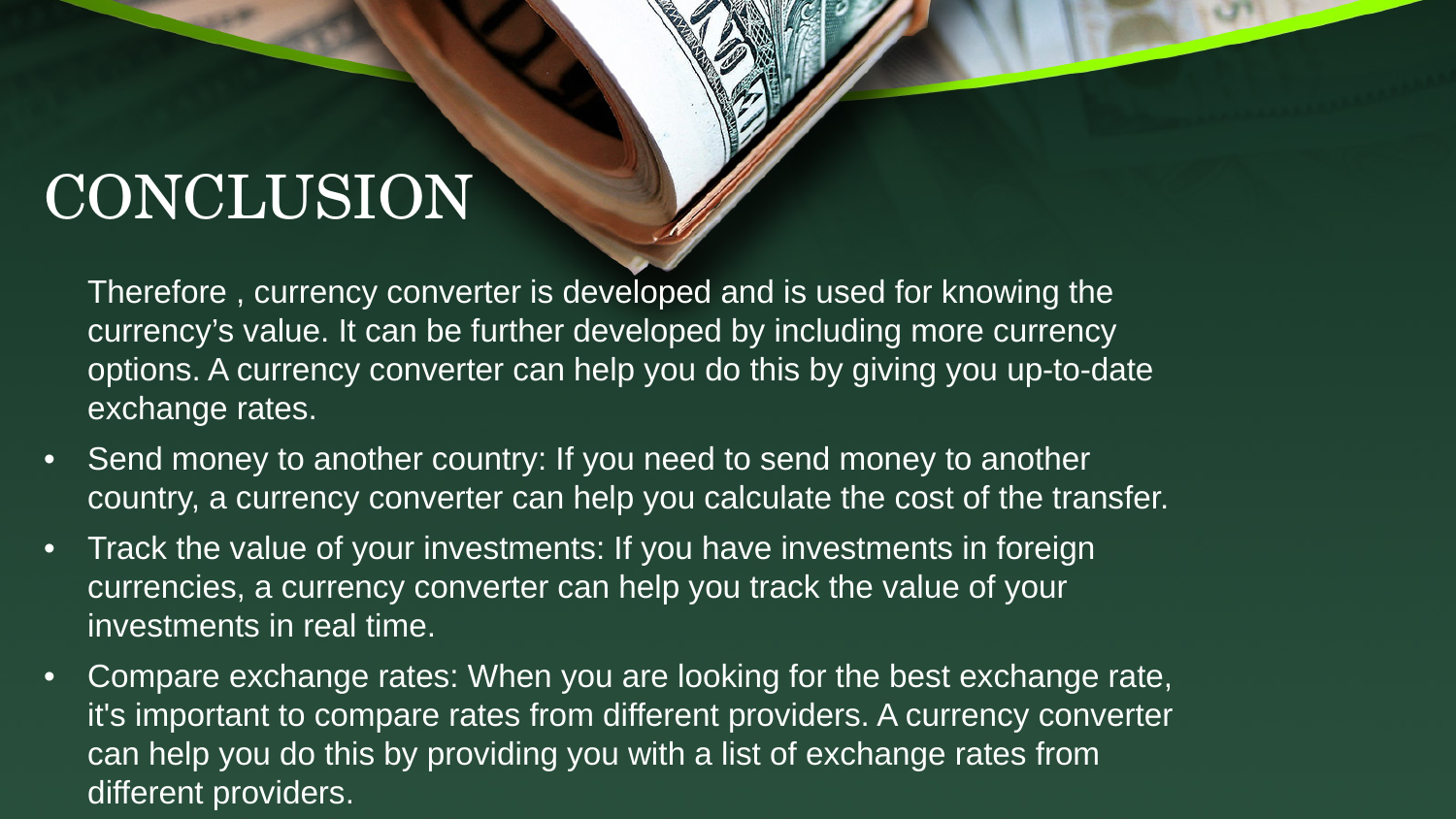

CONCLUSION
	Therefore , currency converter is developed and is used for knowing the currency’s value. It can be further developed by including more currency options. A currency converter can help you do this by giving you up-to-date exchange rates.
•	Send money to another country: If you need to send money to another country, a currency converter can help you calculate the cost of the transfer.
•	Track the value of your investments: If you have investments in foreign currencies, a currency converter can help you track the value of your investments in real time.
•	Compare exchange rates: When you are looking for the best exchange rate, it's important to compare rates from different providers. A currency converter can help you do this by providing you with a list of exchange rates from different providers.